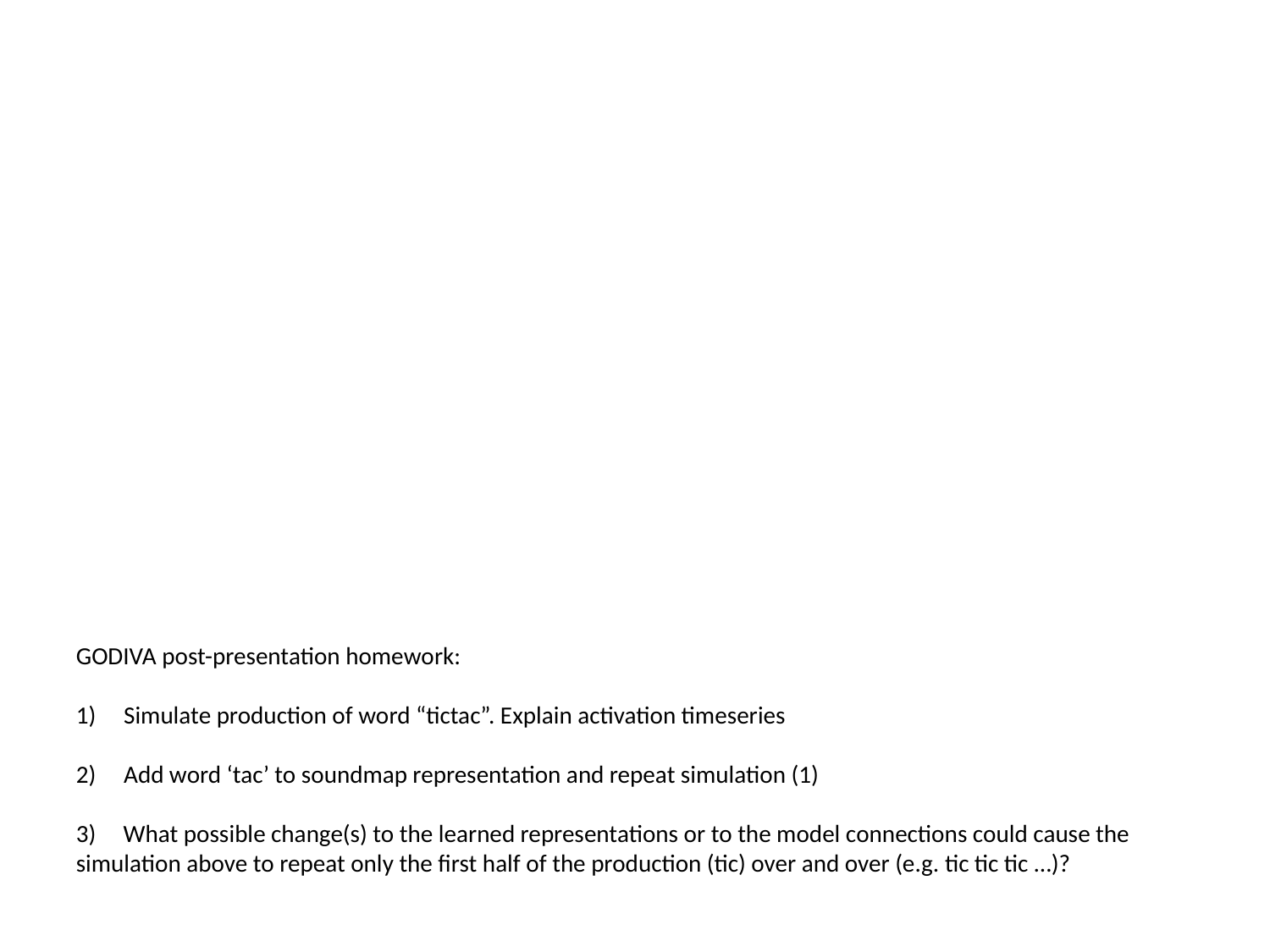

GODIVA post-presentation homework:

Simulate production of word “tictac”. Explain activation timeseries

Add word ‘tac’ to soundmap representation and repeat simulation (1)

3)     What possible change(s) to the learned representations or to the model connections could cause the simulation above to repeat only the first half of the production (tic) over and over (e.g. tic tic tic …)?